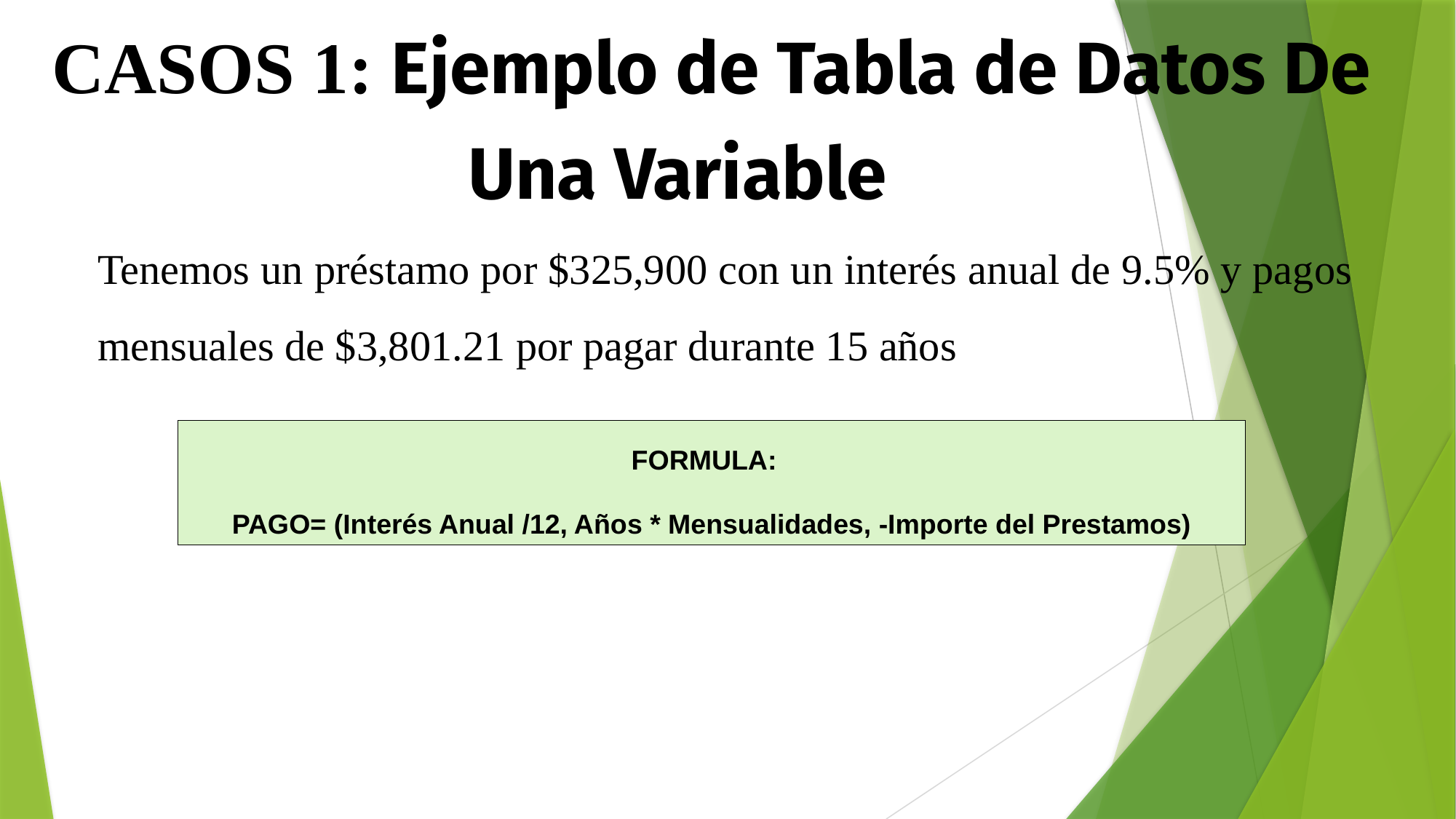

CASOS 1: Ejemplo de Tabla de Datos De Una Variable
Tenemos un préstamo por $325,900 con un interés anual de 9.5% y pagos mensuales de $3,801.21 por pagar durante 15 años
FORMULA:
PAGO= (Interés Anual /12, Años * Mensualidades, -Importe del Prestamos)